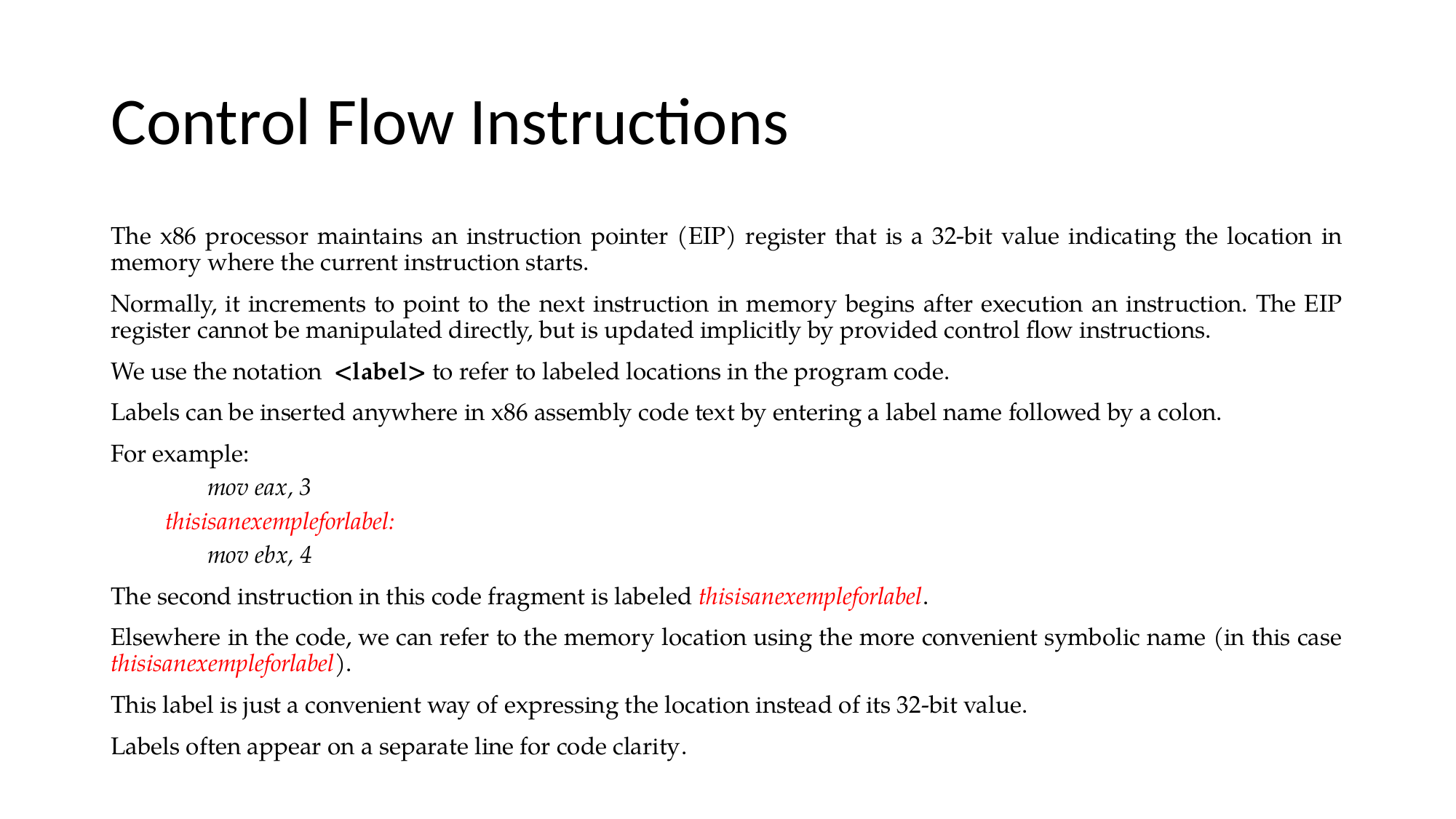

# Control Flow Instructions
The x86 processor maintains an instruction pointer (EIP) register that is a 32-bit value indicating the location in memory where the current instruction starts.
Normally, it increments to point to the next instruction in memory begins after execution an instruction. The EIP register cannot be manipulated directly, but is updated implicitly by provided control flow instructions.
We use the notation  <label> to refer to labeled locations in the program code.
Labels can be inserted anywhere in x86 assembly code text by entering a label name followed by a colon.
For example:
       mov eax, 3
thisisanexempleforlabel:
       mov ebx, 4
The second instruction in this code fragment is labeled thisisanexempleforlabel.
Elsewhere in the code, we can refer to the memory location using the more convenient symbolic name (in this case thisisanexempleforlabel).
This label is just a convenient way of expressing the location instead of its 32-bit value.
Labels often appear on a separate line for code clarity.